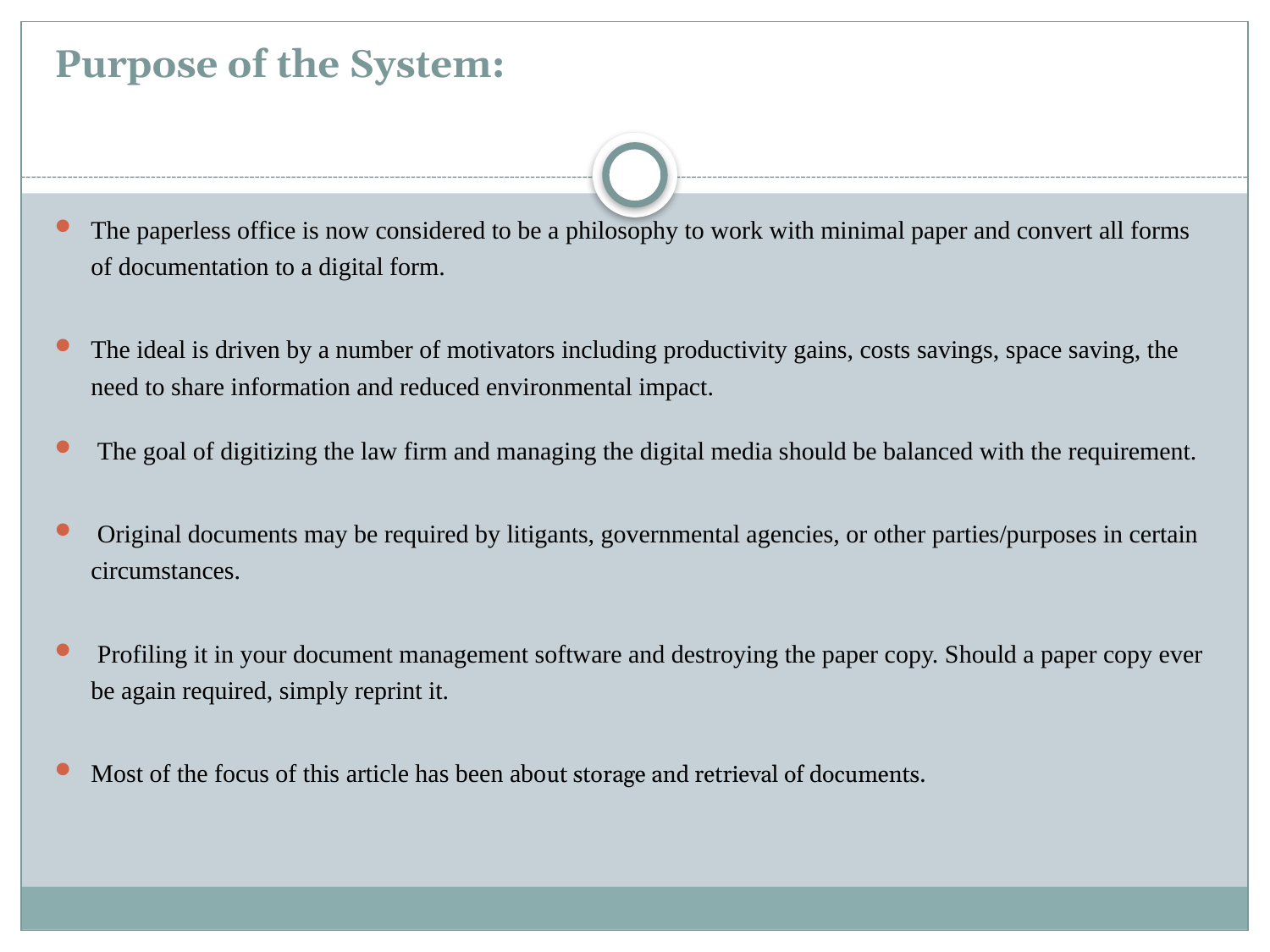

# Purpose of the System:
The paperless office is now considered to be a philosophy to work with minimal paper and convert all forms of documentation to a digital form.

The ideal is driven by a number of motivators including productivity gains, costs savings, space saving, the need to share information and reduced environmental impact.

 The goal of digitizing the law firm and managing the digital media should be balanced with the requirement.

 Original documents may be required by litigants, governmental agencies, or other parties/purposes in certain circumstances.

 Profiling it in your document management software and destroying the paper copy. Should a paper copy ever be again required, simply reprint it.

Most of the focus of this article has been about storage and retrieval of documents.